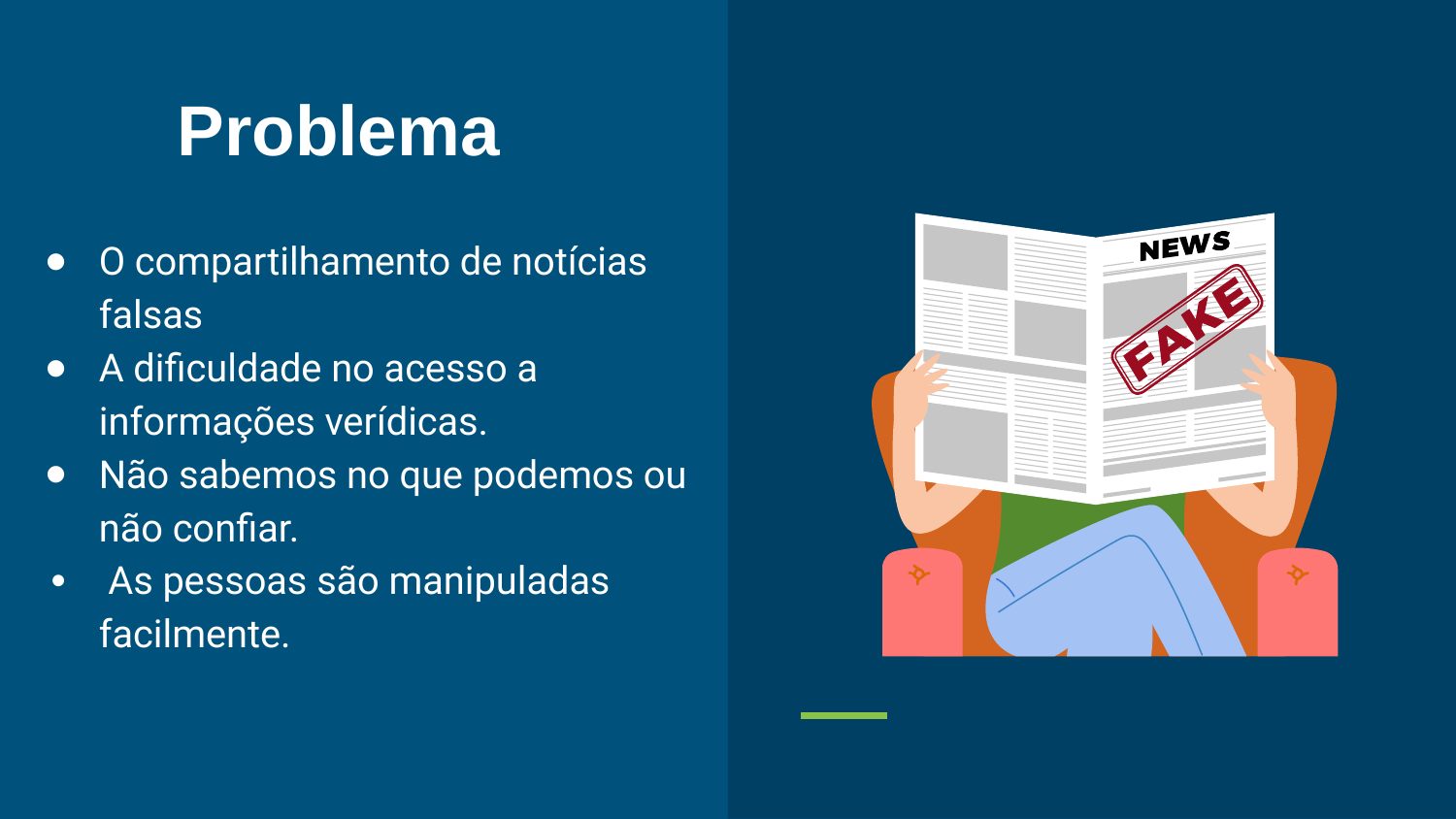

Problema

# O compartilhamento de notícias falsas
A dificuldade no acesso a informações verídicas.
Não sabemos no que podemos ou não confiar.
 As pessoas são manipuladas facilmente.